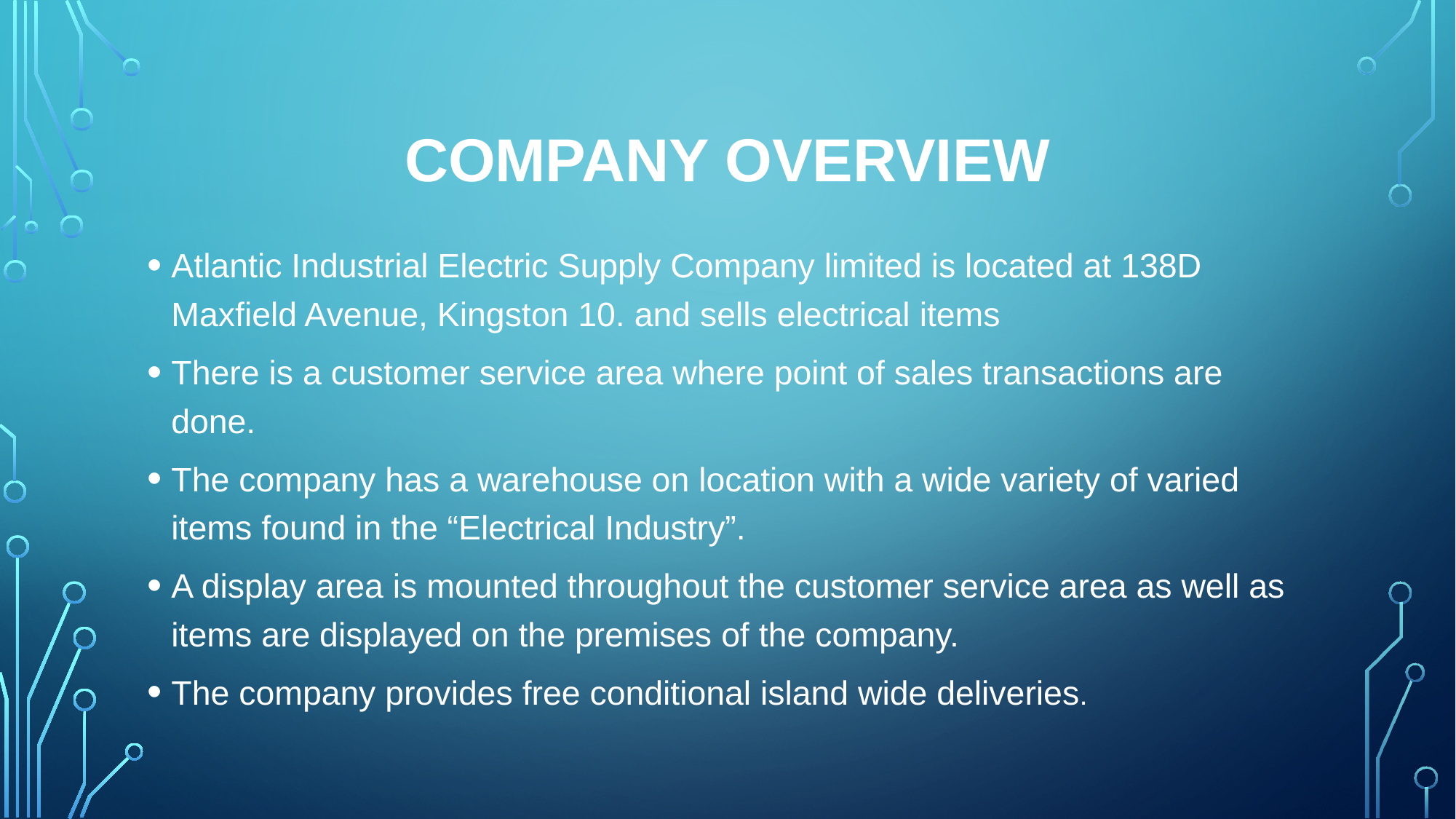

# Company Overview
Atlantic Industrial Electric Supply Company limited is located at 138D Maxfield Avenue, Kingston 10. and sells electrical items
There is a customer service area where point of sales transactions are done.
The company has a warehouse on location with a wide variety of varied items found in the “Electrical Industry”.
A display area is mounted throughout the customer service area as well as items are displayed on the premises of the company.
The company provides free conditional island wide deliveries.